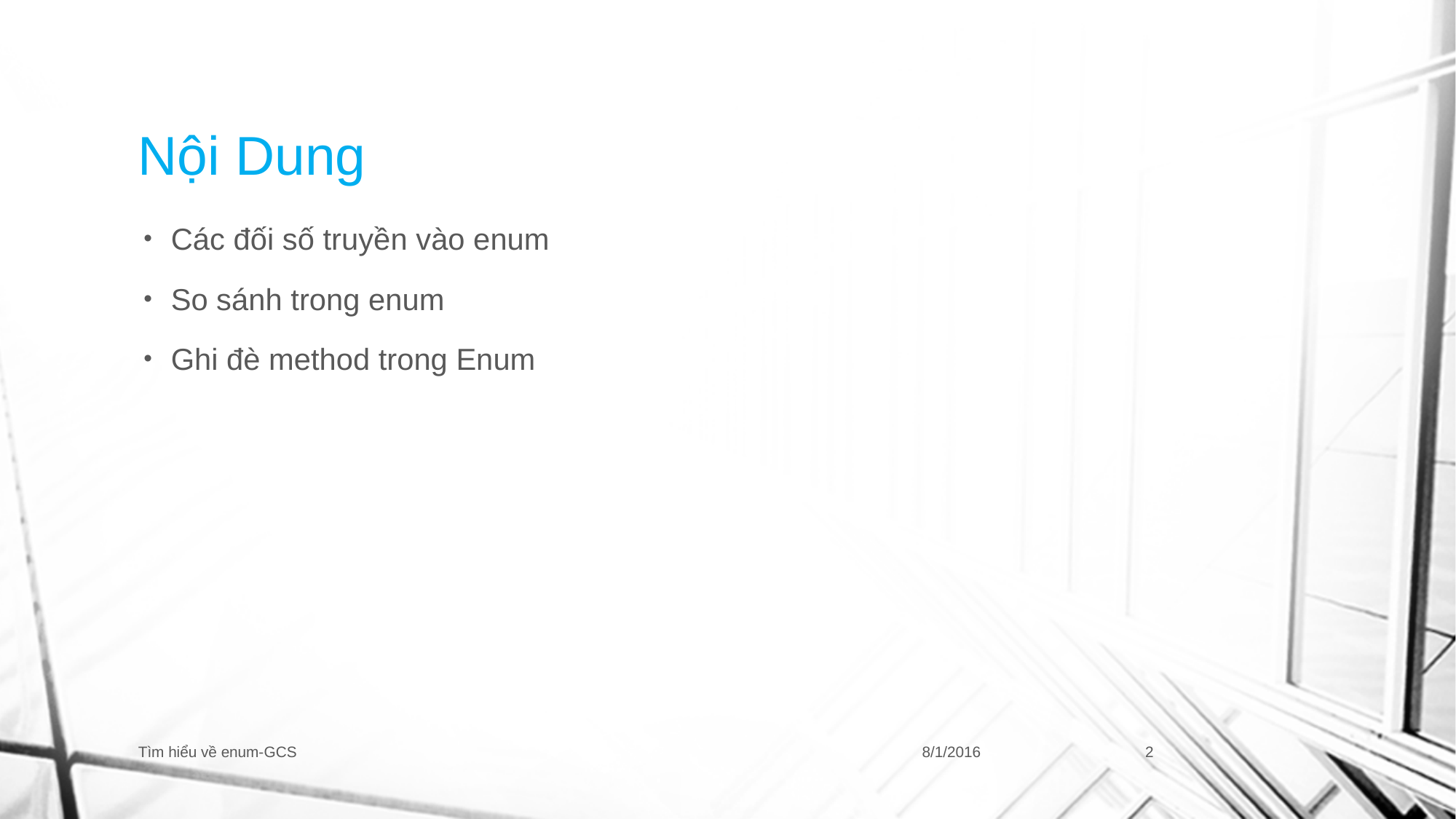

# Nội Dung
Các đối số truyền vào enum
So sánh trong enum
Ghi đè method trong Enum
Tìm hiểu về enum-GCS
8/1/2016
2